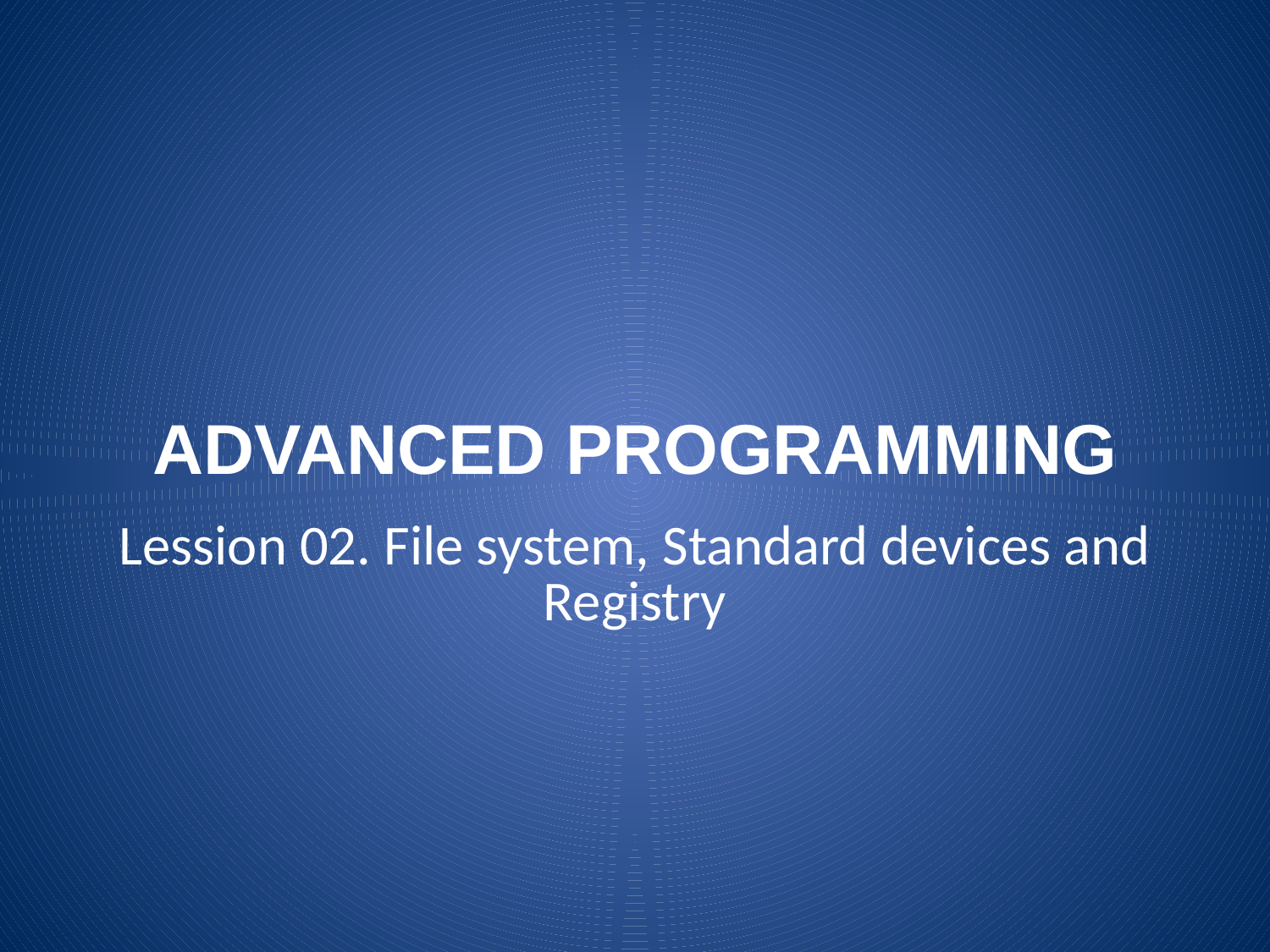

# ADVANCED PROGRAMMING
Lession 02. File system, Standard devices and Registry